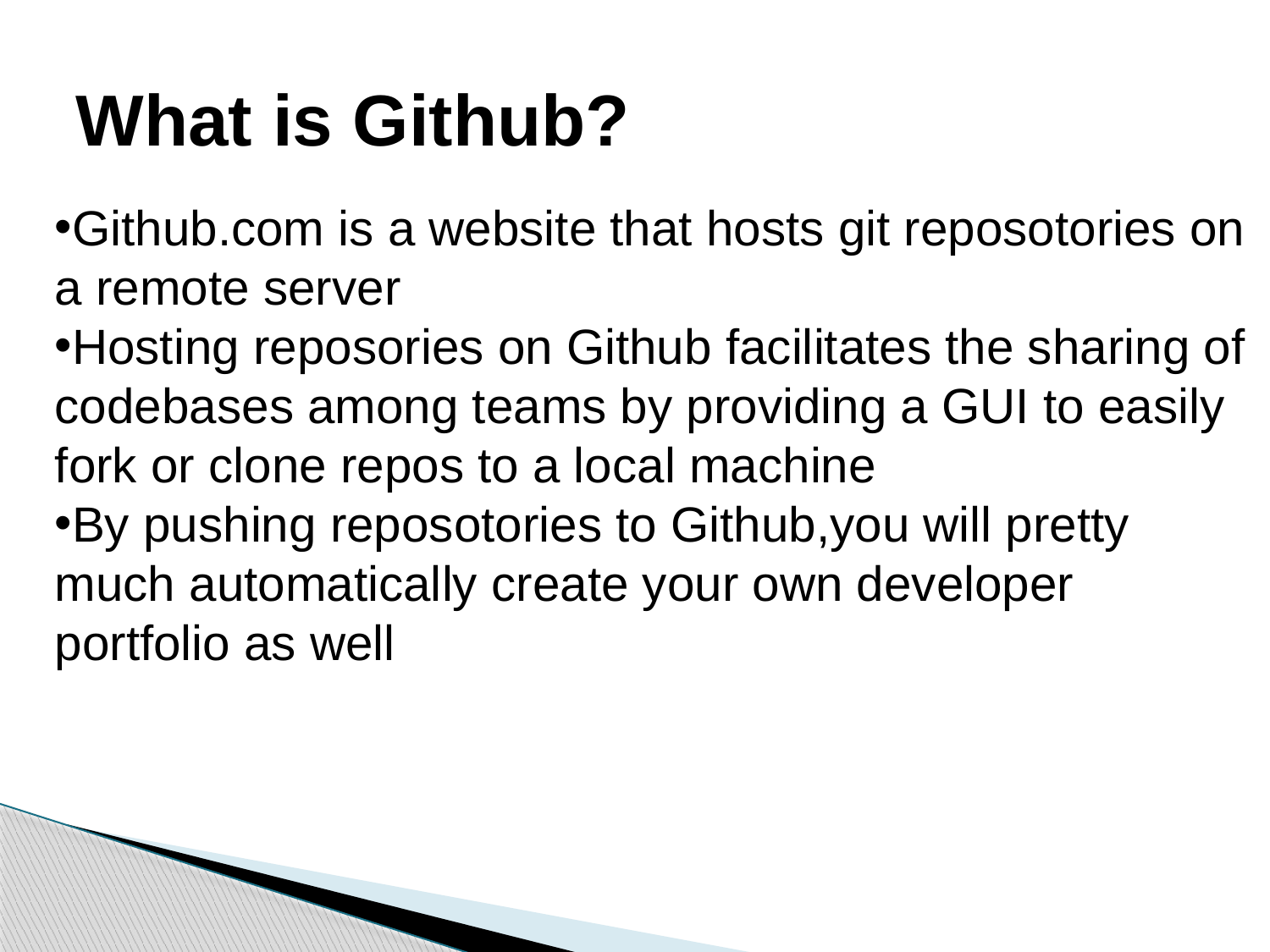

# What is Github?
Github.com is a website that hosts git reposotories on a remote server
Hosting reposories on Github facilitates the sharing of codebases among teams by providing a GUI to easily fork or clone repos to a local machine
By pushing reposotories to Github,you will pretty much automatically create your own developer portfolio as well